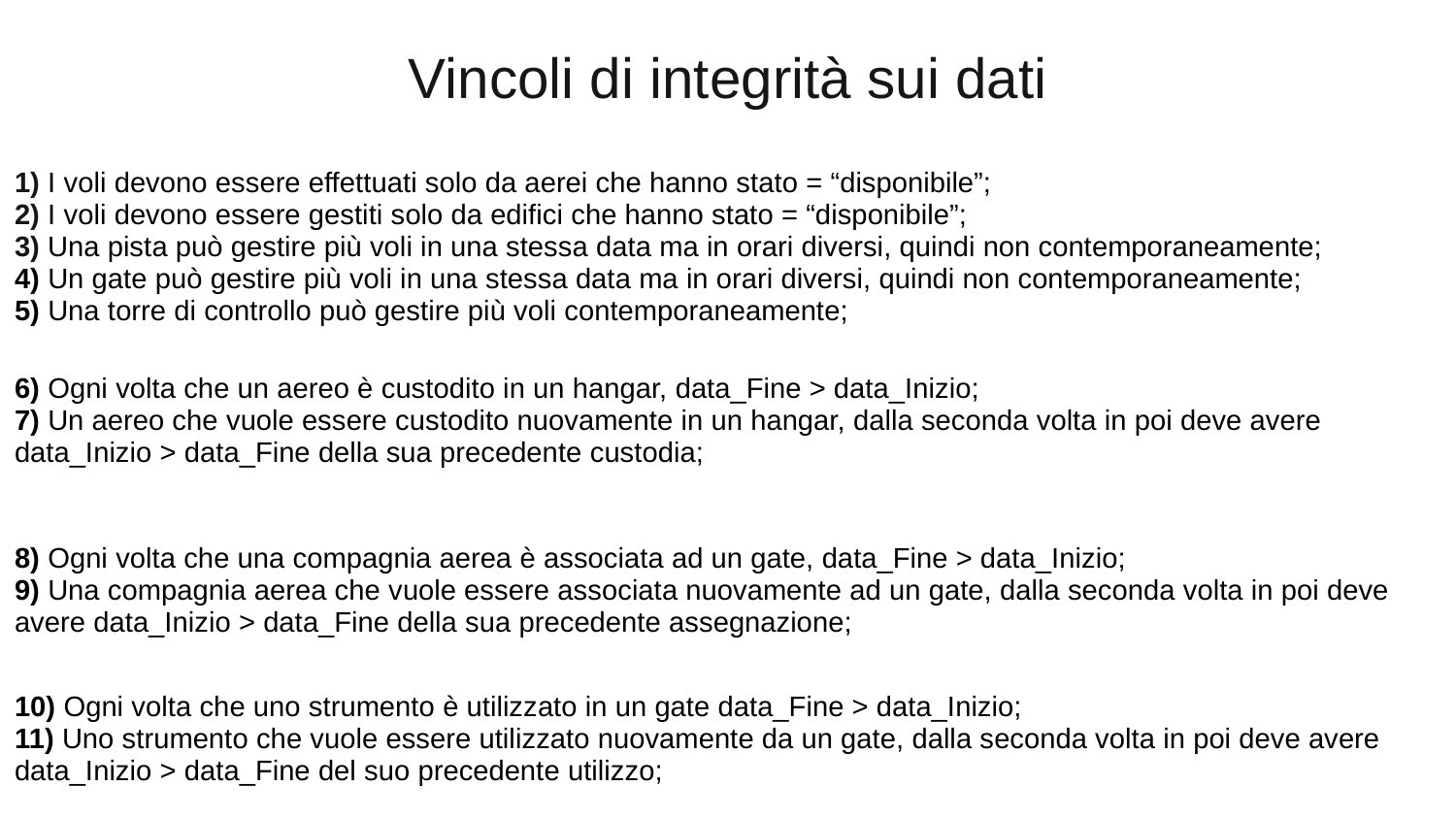

| Vincoli di integrità sui dati |
| --- |
| 1) I voli devono essere effettuati solo da aerei che hanno stato = “disponibile”; 2) I voli devono essere gestiti solo da edifici che hanno stato = “disponibile”; 3) Una pista può gestire più voli in una stessa data ma in orari diversi, quindi non contemporaneamente; 4) Un gate può gestire più voli in una stessa data ma in orari diversi, quindi non contemporaneamente; 5) Una torre di controllo può gestire più voli contemporaneamente; |
| 6) Ogni volta che un aereo è custodito in un hangar, data\_Fine > data\_Inizio; 7) Un aereo che vuole essere custodito nuovamente in un hangar, dalla seconda volta in poi deve avere data\_Inizio > data\_Fine della sua precedente custodia; |
| 8) Ogni volta che una compagnia aerea è associata ad un gate, data\_Fine > data\_Inizio; 9) Una compagnia aerea che vuole essere associata nuovamente ad un gate, dalla seconda volta in poi deve avere data\_Inizio > data\_Fine della sua precedente assegnazione; |
| 10) Ogni volta che uno strumento è utilizzato in un gate data\_Fine > data\_Inizio; 11) Uno strumento che vuole essere utilizzato nuovamente da un gate, dalla seconda volta in poi deve avere data\_Inizio > data\_Fine del suo precedente utilizzo; |